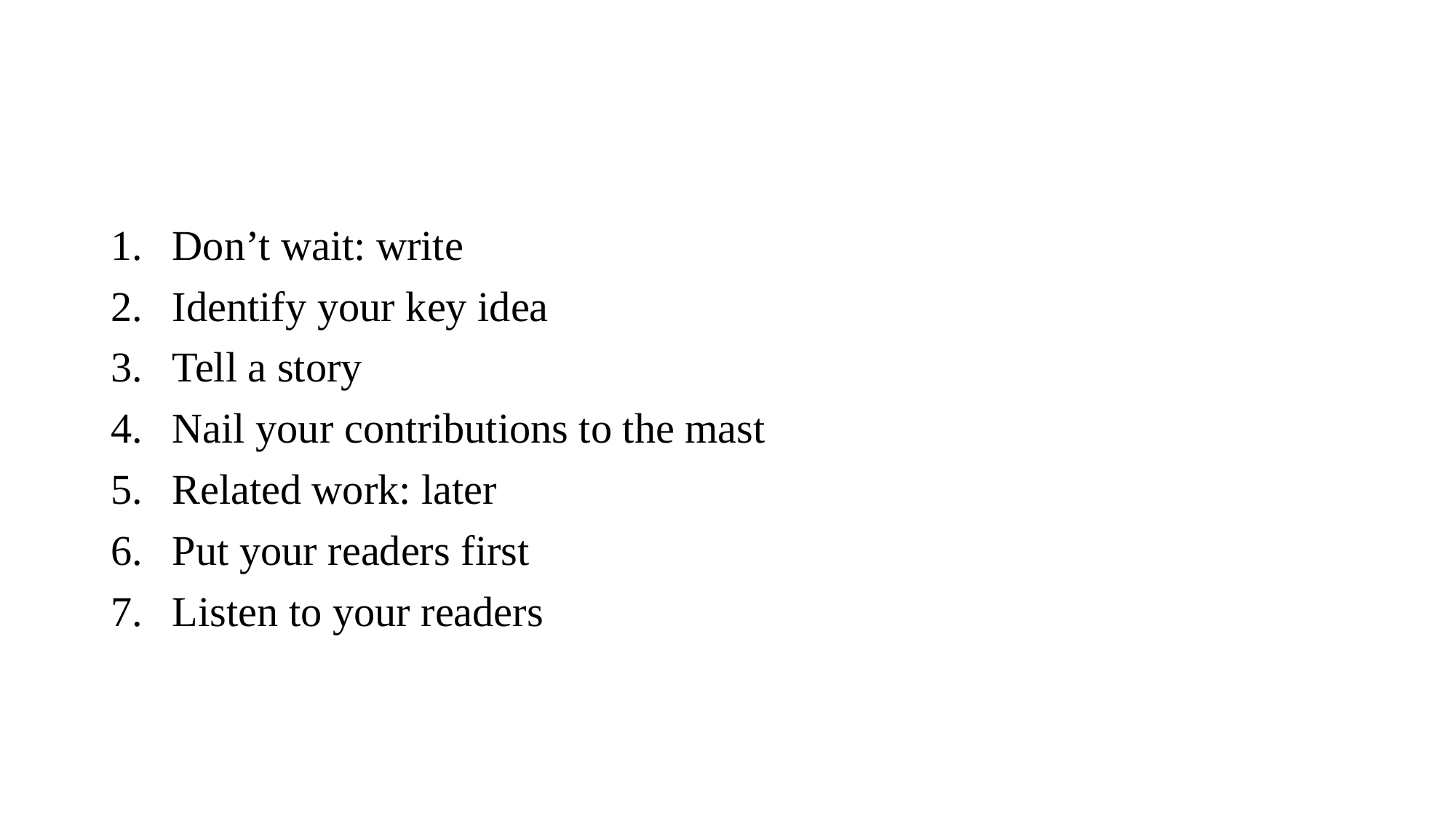

#
Don’t wait: write
Identify your key idea
Tell a story
Nail your contributions to the mast
Related work: later
Put your readers first
Listen to your readers